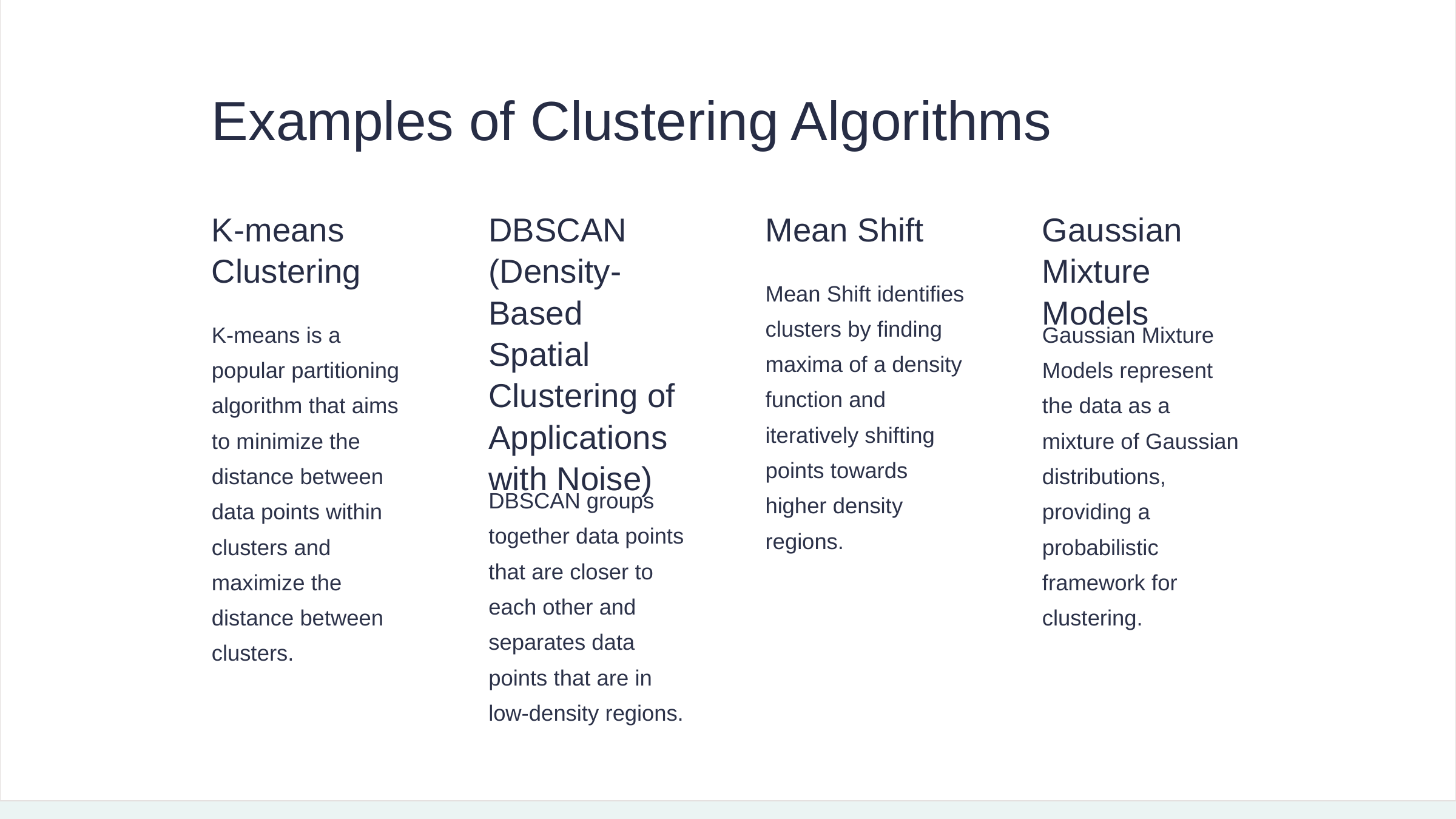

Examples of Clustering Algorithms
K-means Clustering
DBSCAN (Density-Based Spatial Clustering of Applications with Noise)
Mean Shift
Gaussian Mixture Models
Mean Shift identifies clusters by finding maxima of a density function and iteratively shifting points towards higher density regions.
K-means is a popular partitioning algorithm that aims to minimize the distance between data points within clusters and maximize the distance between clusters.
Gaussian Mixture Models represent the data as a mixture of Gaussian distributions, providing a probabilistic framework for clustering.
DBSCAN groups together data points that are closer to each other and separates data points that are in low-density regions.